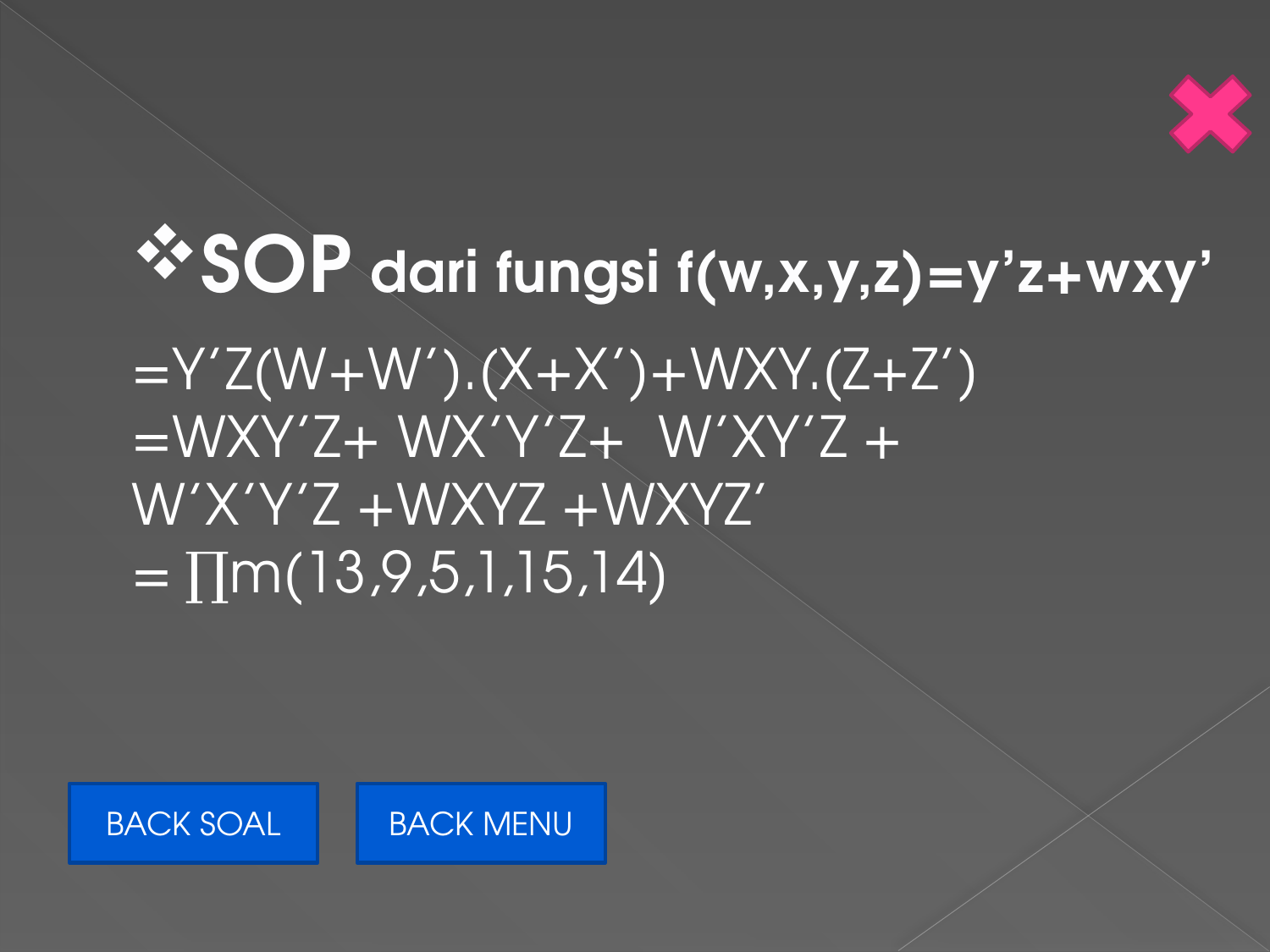

SOP dari fungsi f(w,x,y,z)=y’z+wxy’
=Y’Z(W+W’).(X+X’)+WXY.(Z+Z’)
=WXY’Z+ WX’Y’Z+  W’XY’Z + W’X’Y’Z +WXYZ +WXYZ’
= ∏m(13,9,5,1,15,14)
BACK SOAL
BACK MENU